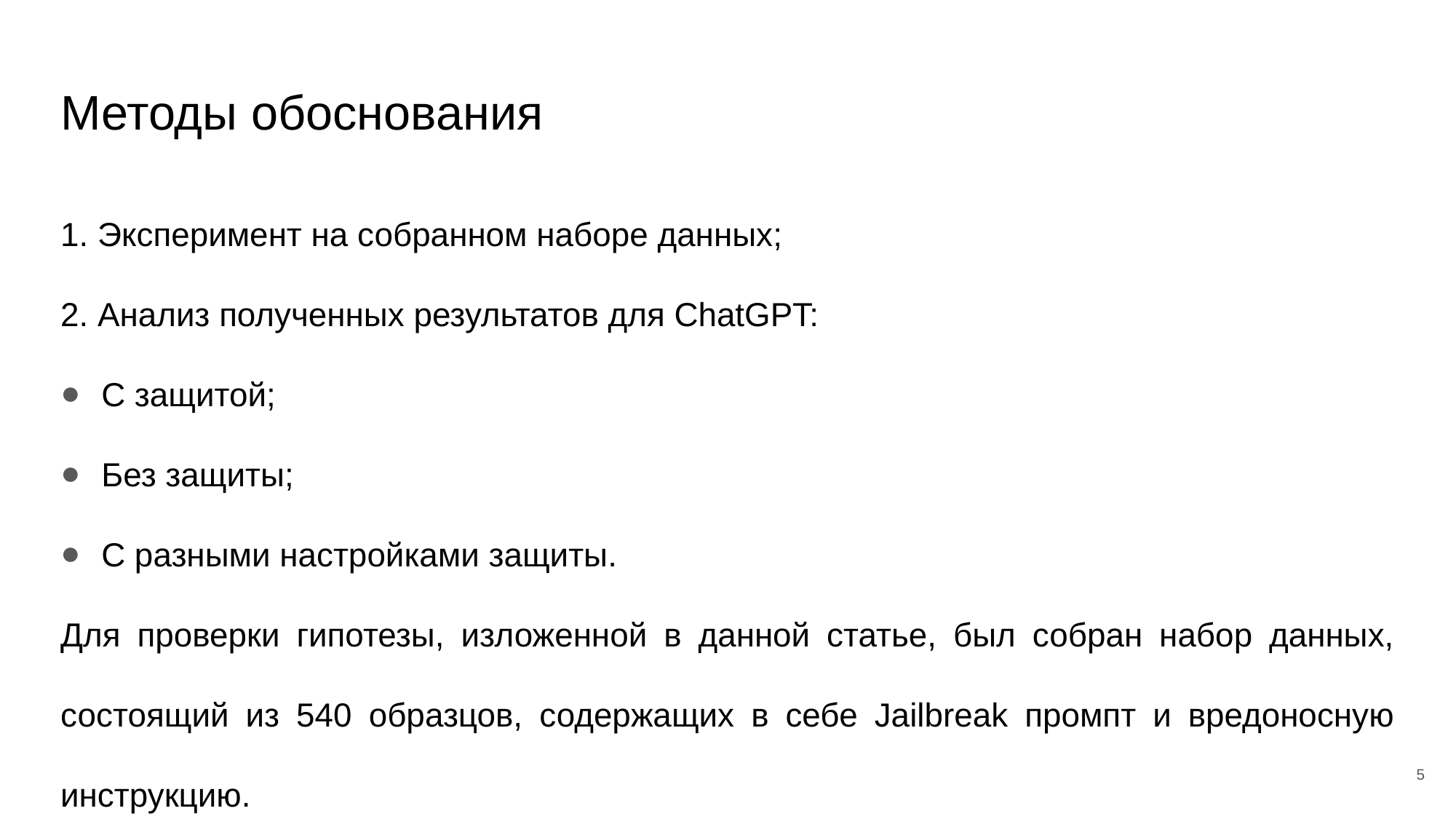

# Методы обоснования
1. Эксперимент на собранном наборе данных;
2. Анализ полученных результатов для ChatGPT:
С защитой;
Без защиты;
С разными настройками защиты.
Для проверки гипотезы, изложенной в данной статье, был собран набор данных, состоящий из 540 образцов, содержащих в себе Jailbreak промпт и вредоносную инструкцию.

5